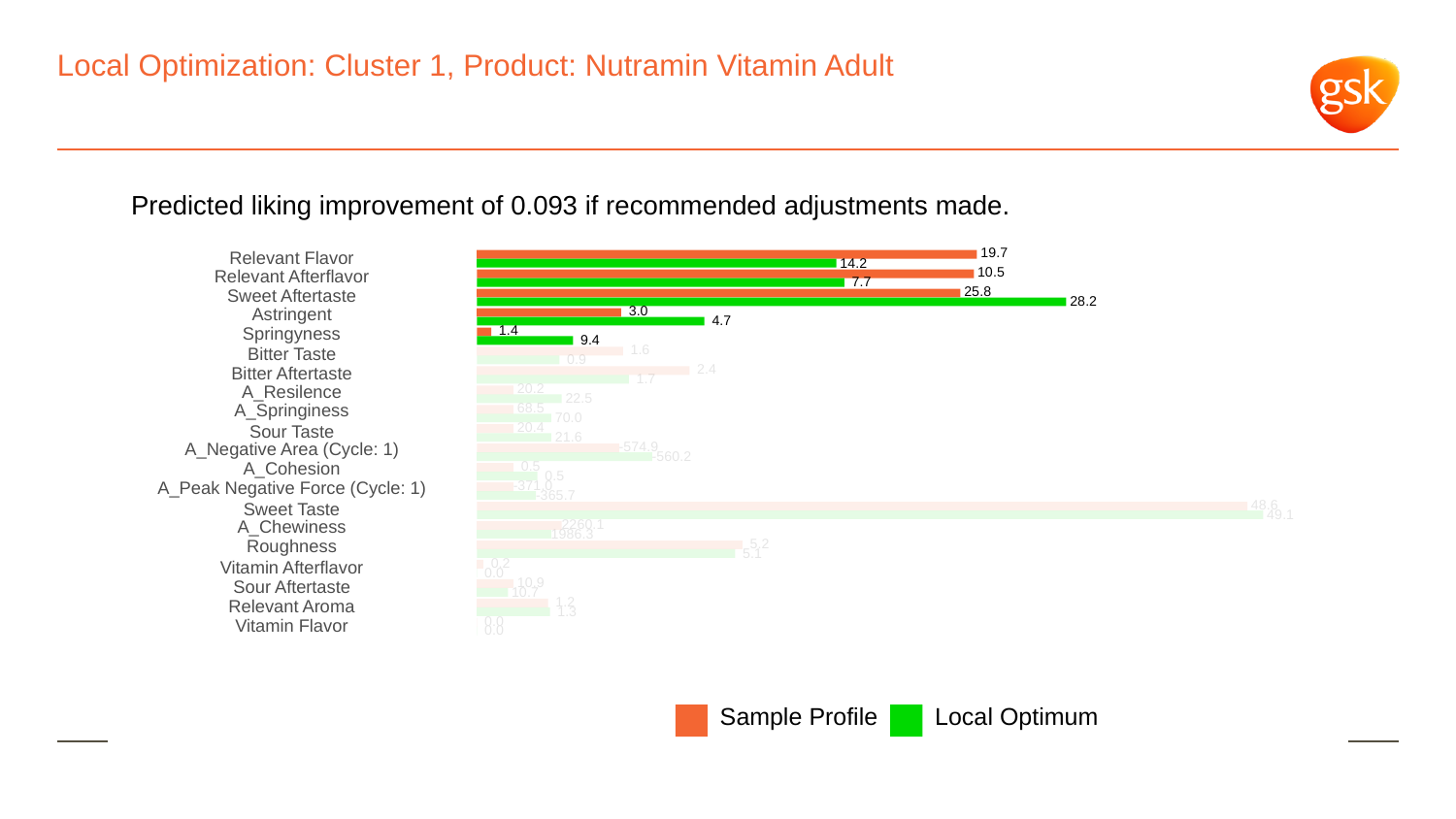

# Local Optimization: Cluster 1, Product: Nutramin Vitamin Adult

Predicted liking improvement of 0.093 if recommended adjustments made.

 19.7

Relevant Flavor
 14.2

 10.5

Relevant Afterflavor

  7.7
 25.8

Sweet Aftertaste
 28.2

Astringent
  3.0

  4.7

Springyness
  1.4

  9.4

  1.6

Bitter Taste
  0.9

  2.4

Bitter Aftertaste
  1.7

 20.2
A_Resilence

 22.5

A_Springiness
 68.5

 70.0

 20.4

Sour Taste
 21.6

A_Negative Area (Cycle: 1)
-574.9

-560.2

A_Cohesion
  0.5

  0.5

A_Peak Negative Force (Cycle: 1)
-371.0

-365.7

 48.6

Sweet Taste
 49.1

A_Chewiness
2260.1

1986.3

Roughness
  5.2

  5.1

  0.2

Vitamin Afterflavor
  0.0

 10.9

Sour Aftertaste
 10.7

  1.2

Relevant Aroma
  1.3

  0.0

Vitamin Flavor
  0.0

Local Optimum
Sample Profile